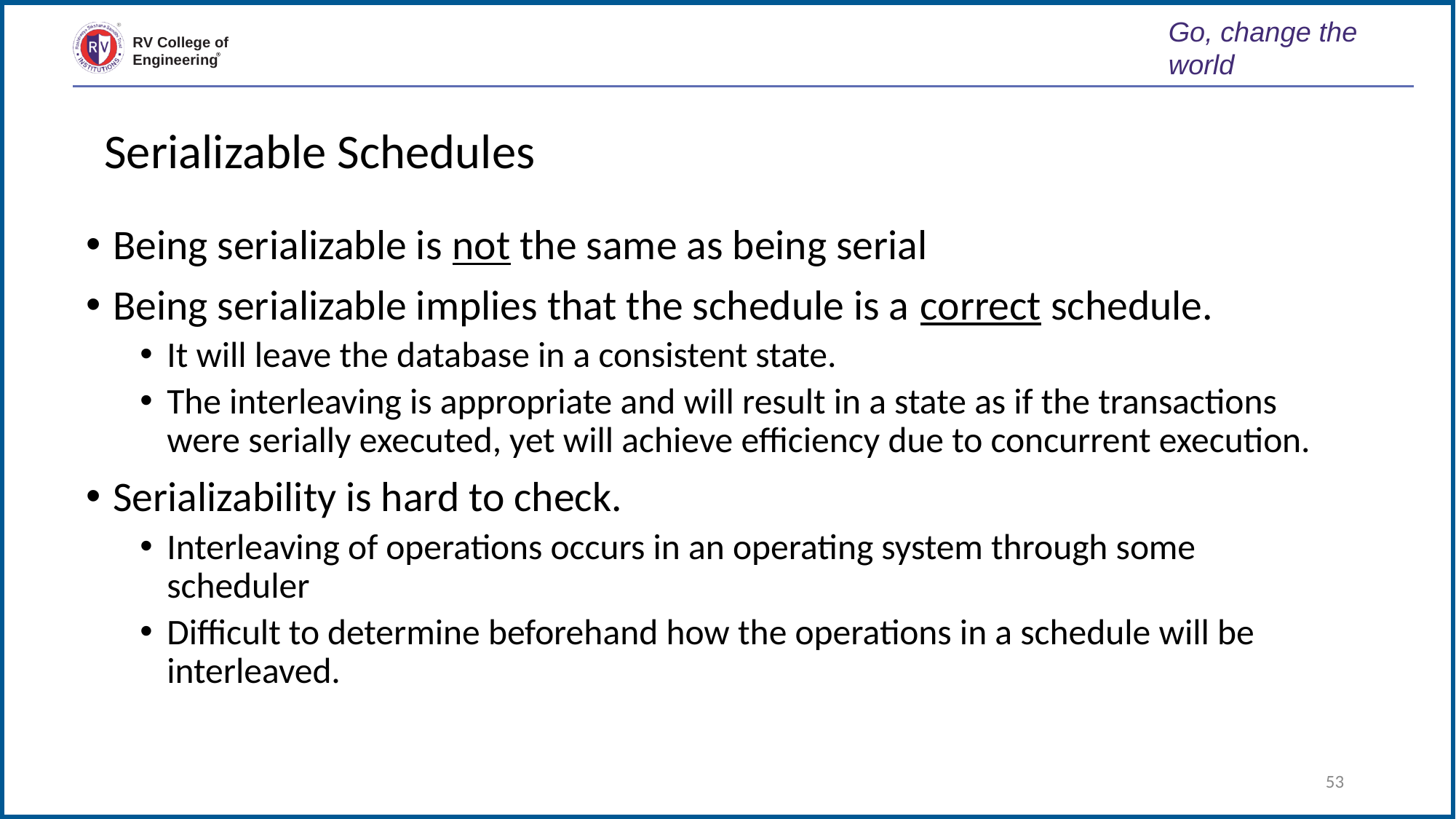

Go, change the world

RV College of
Engineering
#

Serializable Schedules
Being serializable is not the same as being serial
Being serializable implies that the schedule is a correct schedule.
It will leave the database in a consistent state.
The interleaving is appropriate and will result in a state as if the transactions were serially executed, yet will achieve efficiency due to concurrent execution.
Serializability is hard to check.
Interleaving of operations occurs in an operating system through some scheduler
Difficult to determine beforehand how the operations in a schedule will be interleaved.

53